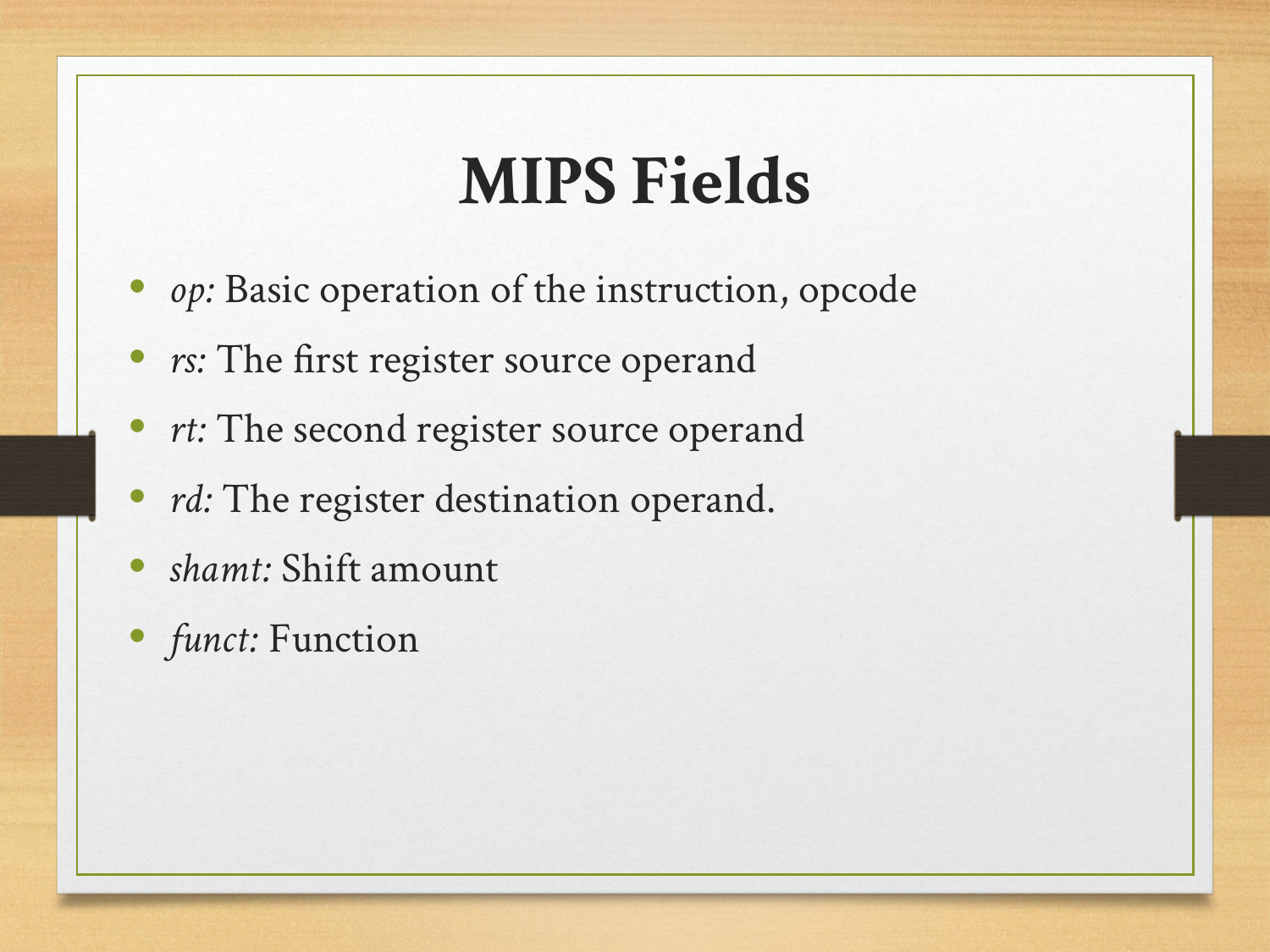

MIPS Fields
op: Basic operation of the instruction, opcode
rs: The first register source operand
rt: The second register source operand
rd: The register destination operand.
shamt: Shift amount
funct: Function